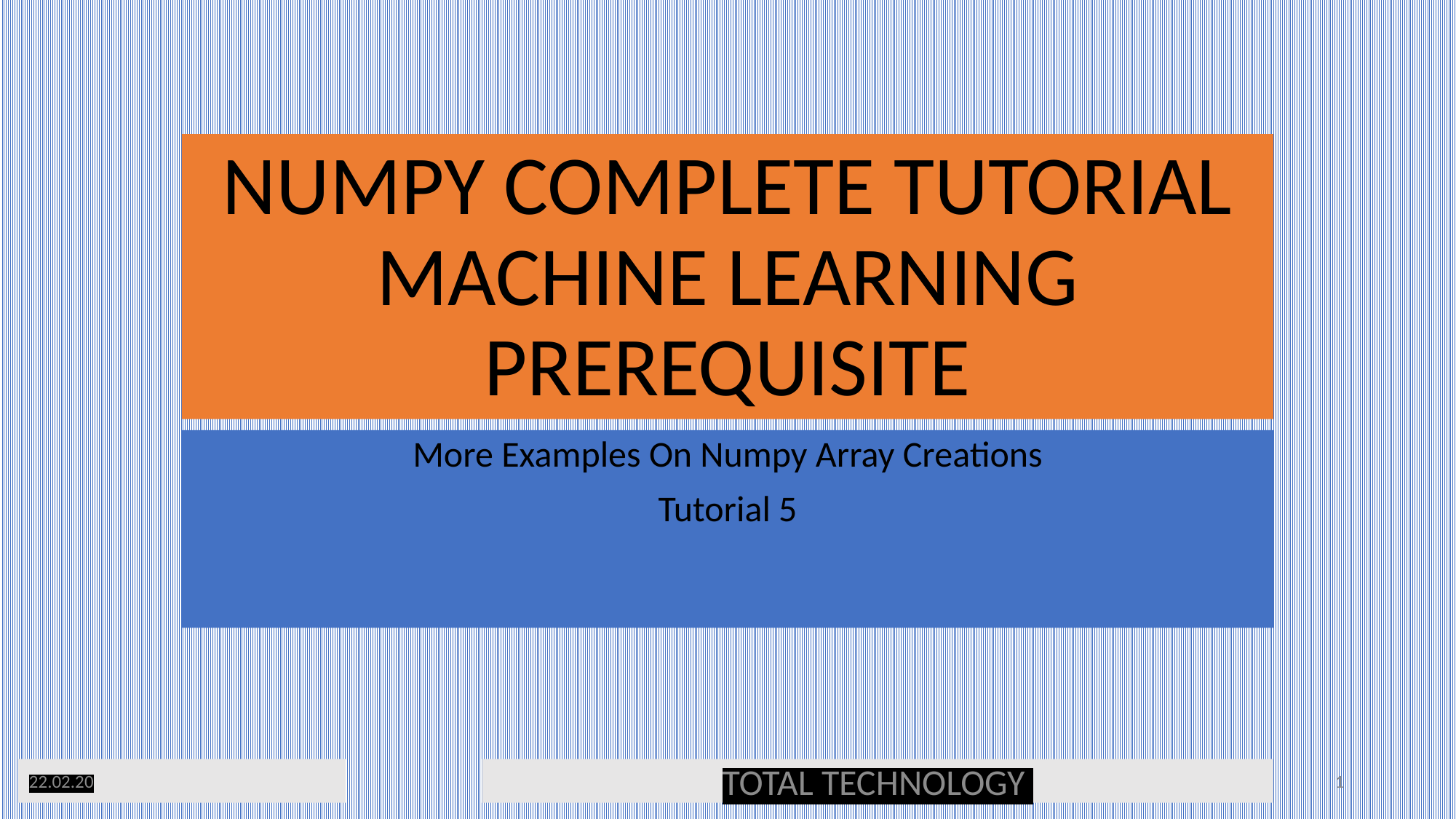

# NUMPY COMPLETE TUTORIAL MACHINE LEARNING PREREQUISITE
More Examples On Numpy Array Creations
Tutorial 5

22.02.20
TOTAL TECHNOLOGY
1